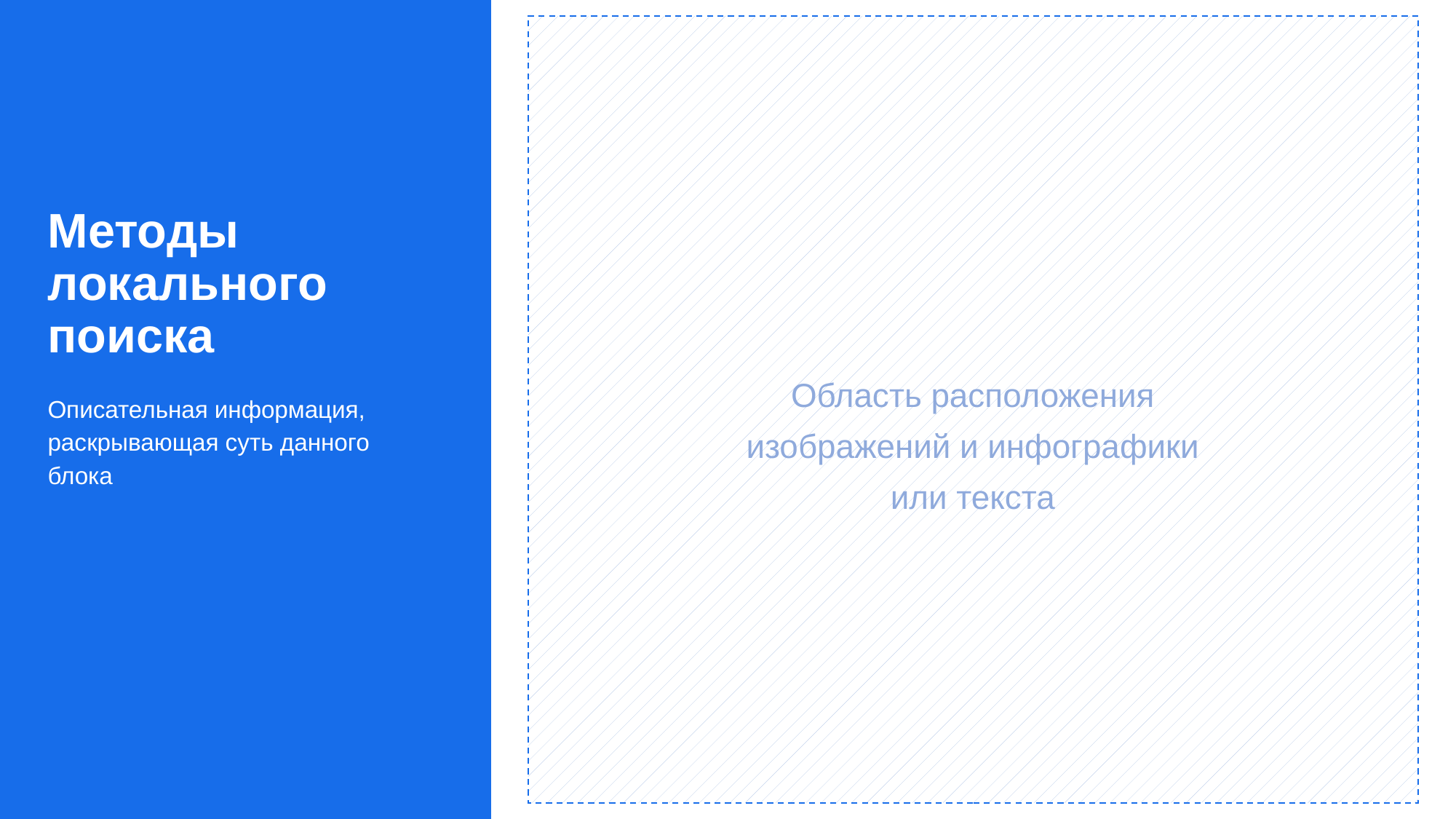

Область расположения
изображений и инфографики
или текста
# Методы локального поиска
Описательная информация, раскрывающая суть данного блока